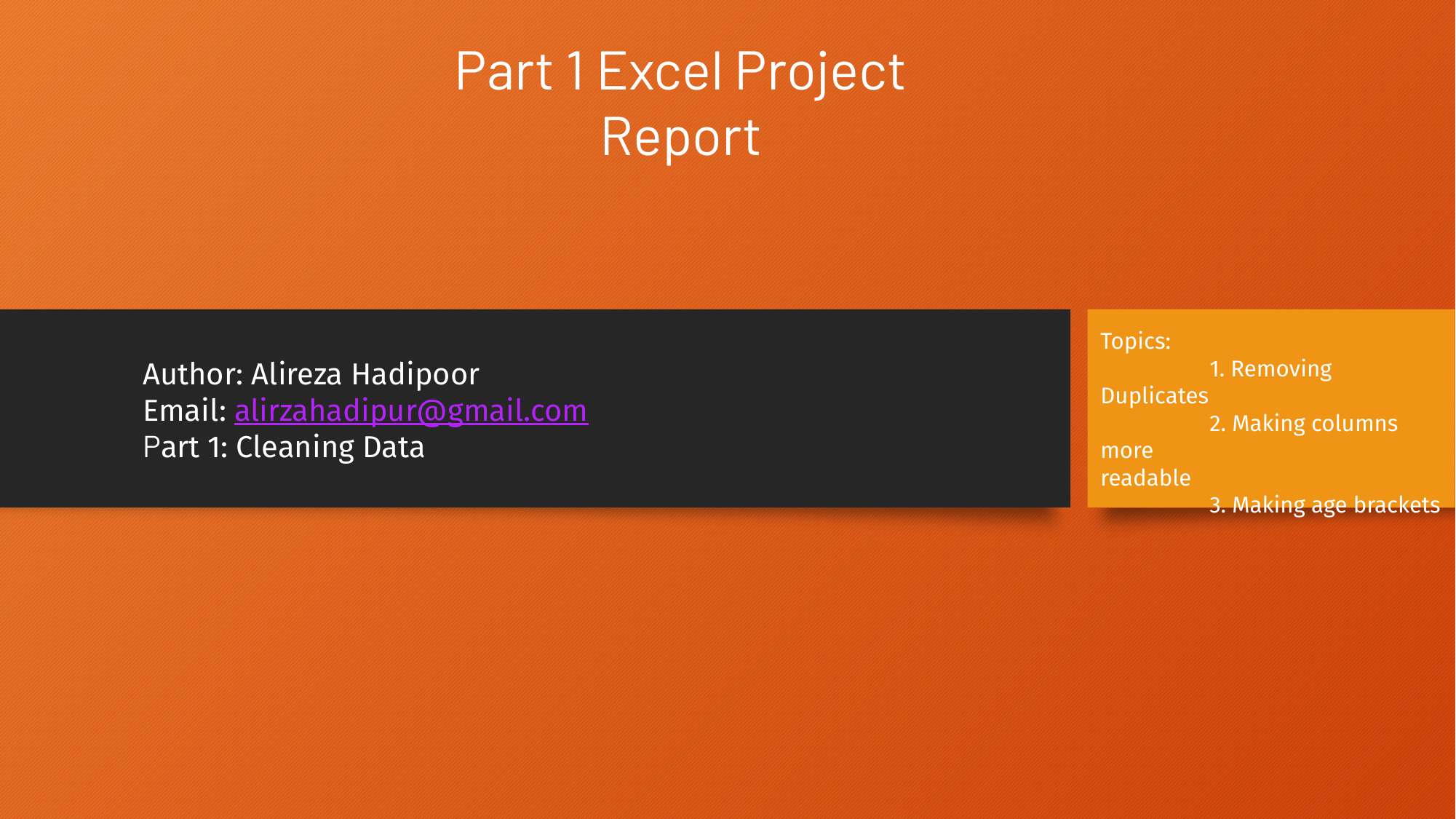

Part 1 Excel Project Report
Topics:
	1. Removing Duplicates
	2. Making columns more 			readable
	3. Making age brackets

Author: Alireza Hadipoor
Email: alirzahadipur@gmail.com
Part 1: Cleaning Data